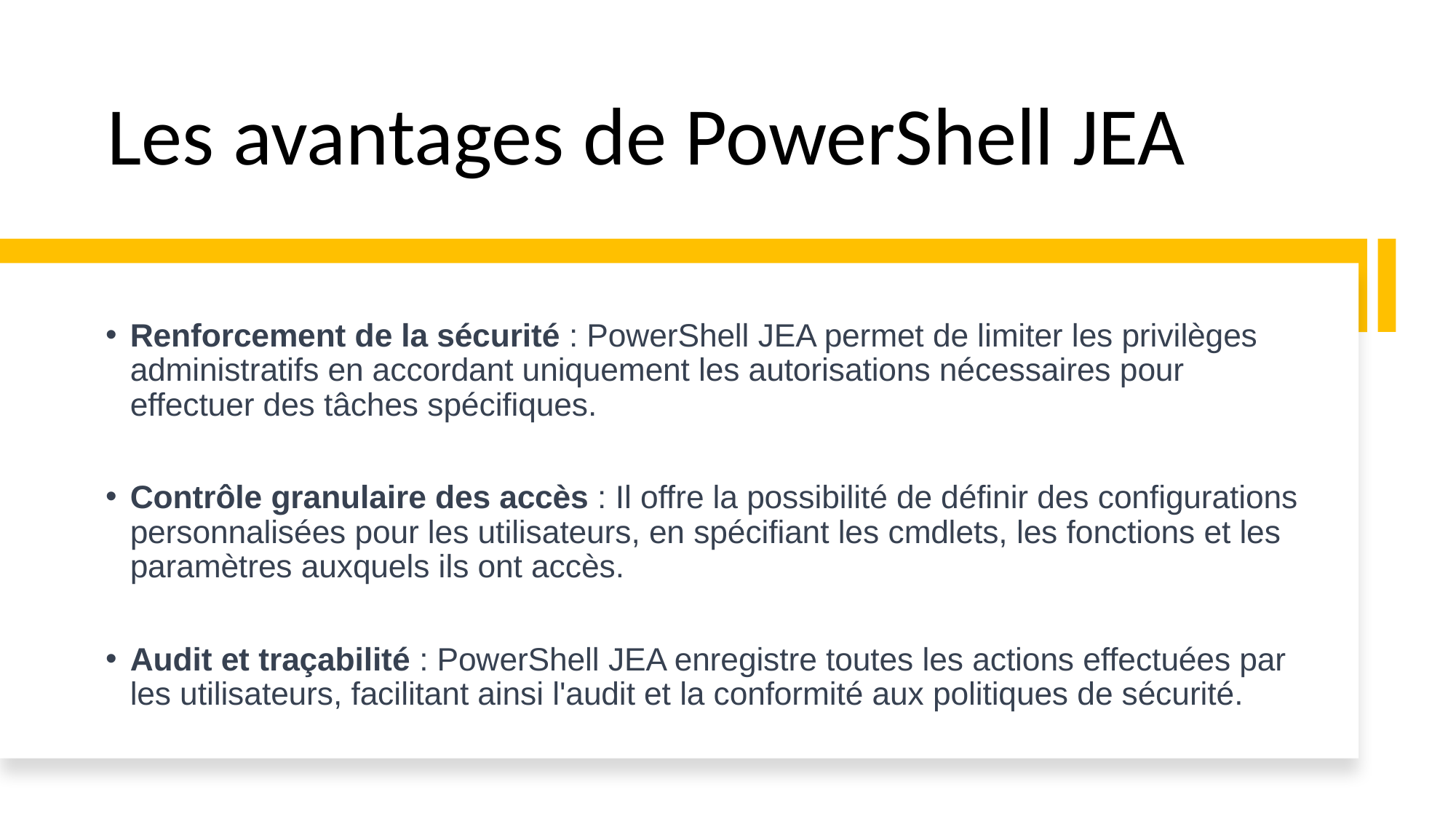

# Les avantages de PowerShell JEA

Renforcement de la sécurité : PowerShell JEA permet de limiter les privilèges administratifs en accordant uniquement les autorisations nécessaires pour effectuer des tâches spécifiques.

Contrôle granulaire des accès : Il offre la possibilité de définir des configurations personnalisées pour les utilisateurs, en spécifiant les cmdlets, les fonctions et les paramètres auxquels ils ont accès.

Audit et traçabilité : PowerShell JEA enregistre toutes les actions effectuées par les utilisateurs, facilitant ainsi l'audit et la conformité aux politiques de sécurité.